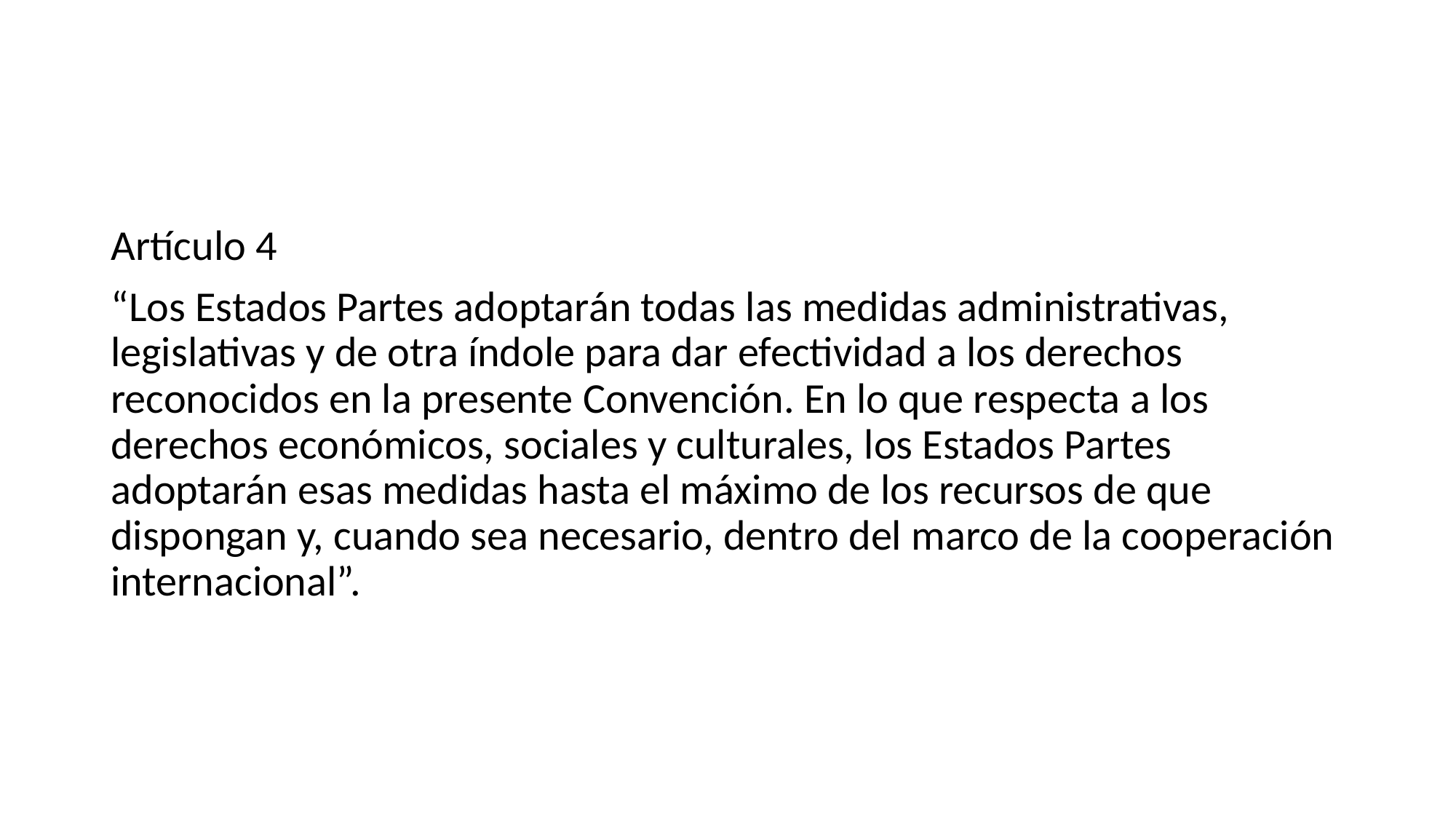

#
Artículo 4
“Los Estados Partes adoptarán todas las medidas administrativas, legislativas y de otra índole para dar efectividad a los derechos reconocidos en la presente Convención. En lo que respecta a los derechos económicos, sociales y culturales, los Estados Partes adoptarán esas medidas hasta el máximo de los recursos de que dispongan y, cuando sea necesario, dentro del marco de la cooperación internacional”.